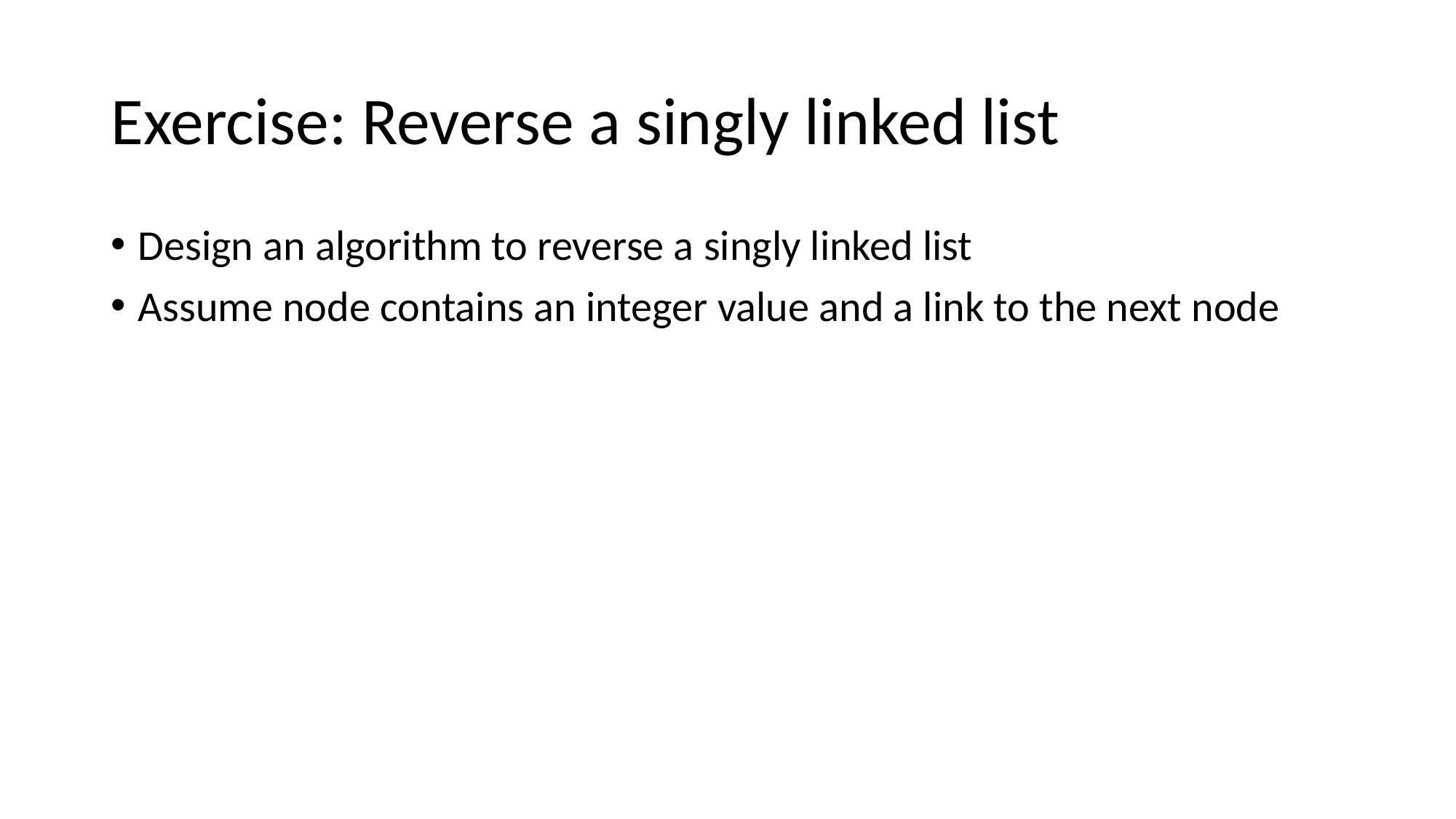

# Exercise: Reverse a singly linked list
Design an algorithm to reverse a singly linked list
Assume node contains an integer value and a link to the next node